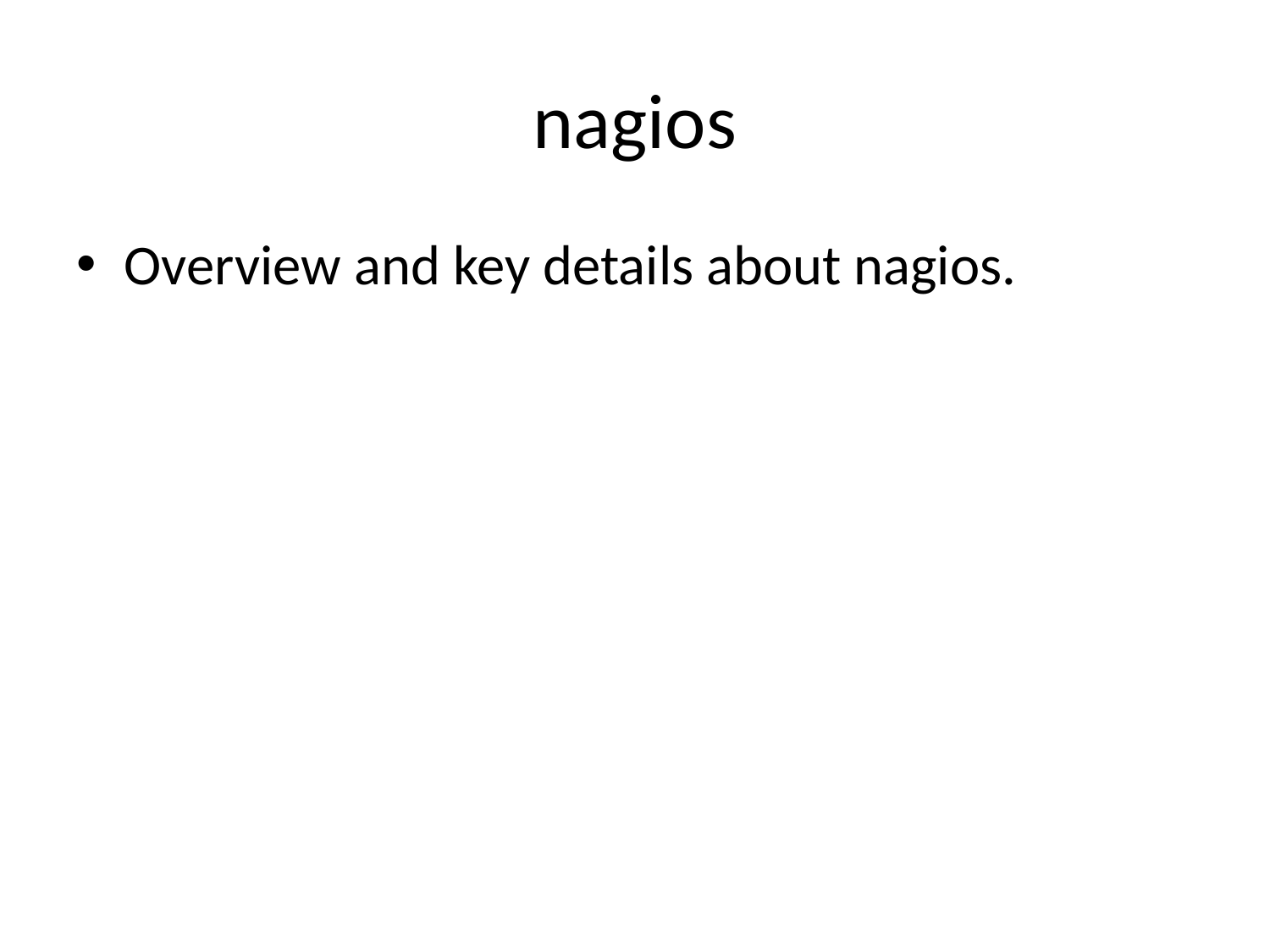

# nagios
Overview and key details about nagios.